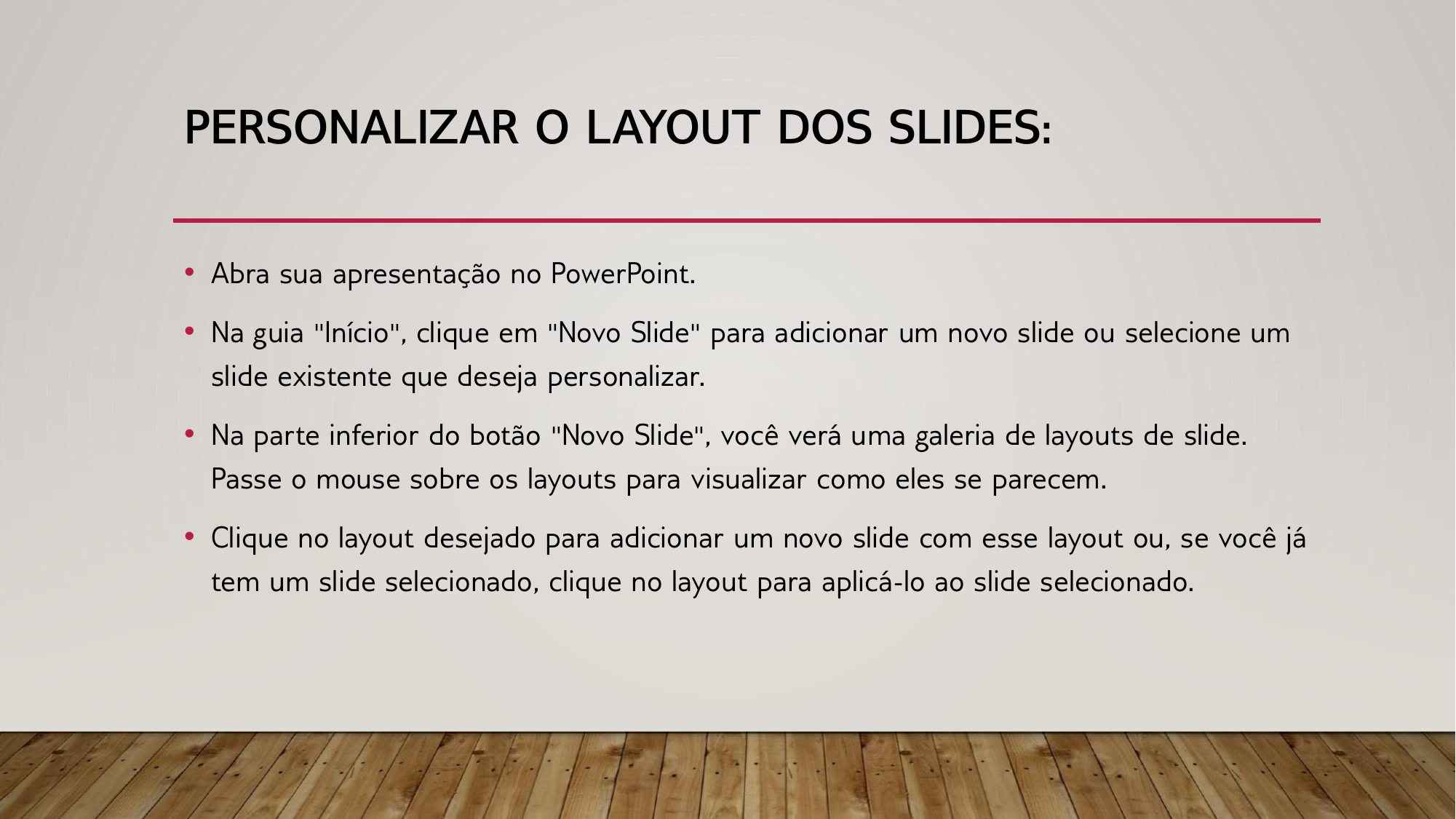

# PERSONALIZAR O LAYOUT DOS SLIDES:
Abra sua apresentação no PowerPoint.
Na guia "Início", clique em "Novo Slide" para adicionar um novo slide ou selecione um slide existente que deseja personalizar.
Na parte inferior do botão "Novo Slide", você verá uma galeria de layouts de slide. Passe o mouse sobre os layouts para visualizar como eles se parecem.
Clique no layout desejado para adicionar um novo slide com esse layout ou, se você já tem um slide selecionado, clique no layout para aplicá-lo ao slide selecionado.